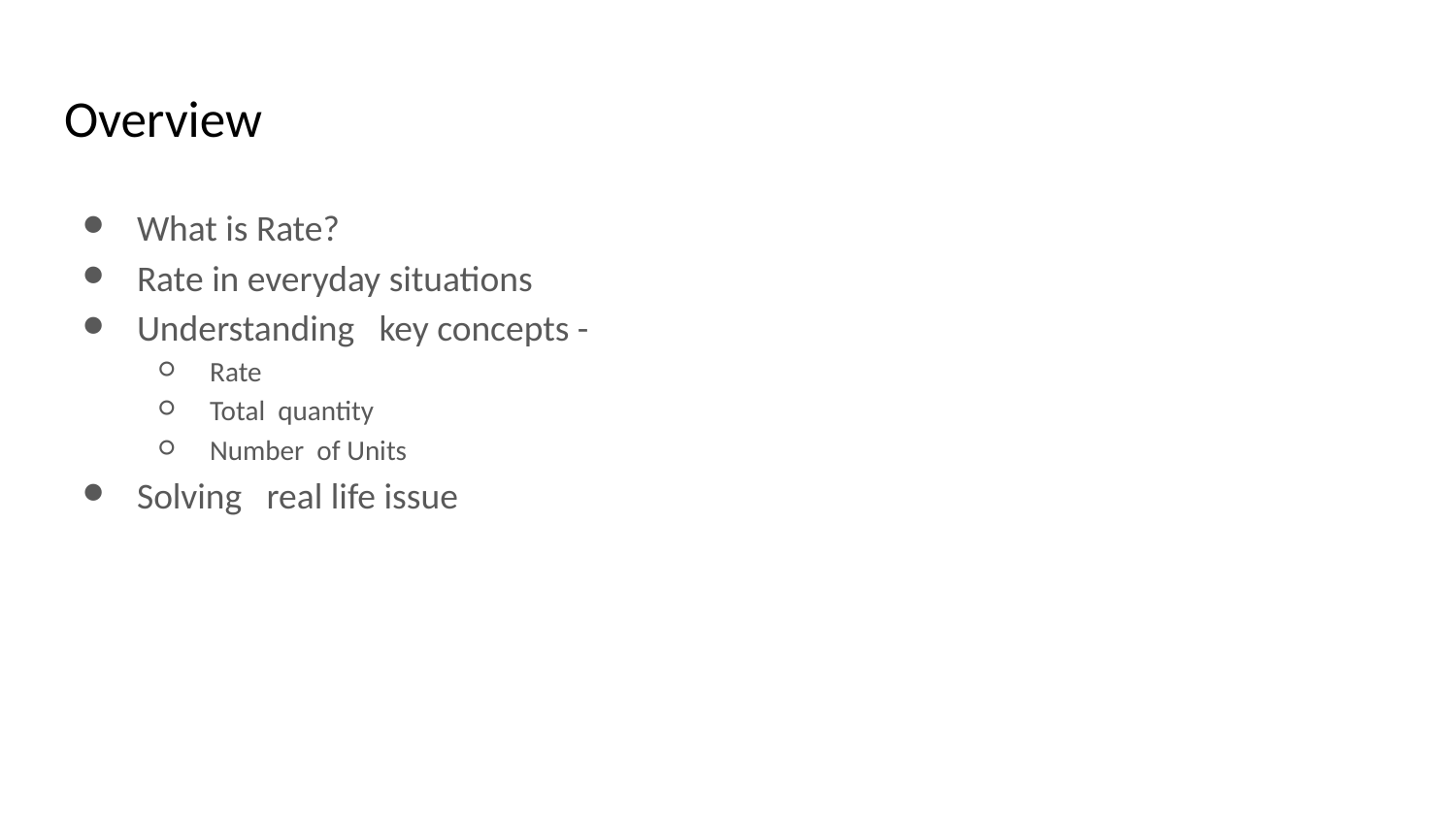

# Overview
What is Rate?
Rate in everyday situations
Understanding   key concepts -
Rate
Total  quantity
Number  of Units
Solving   real life issue